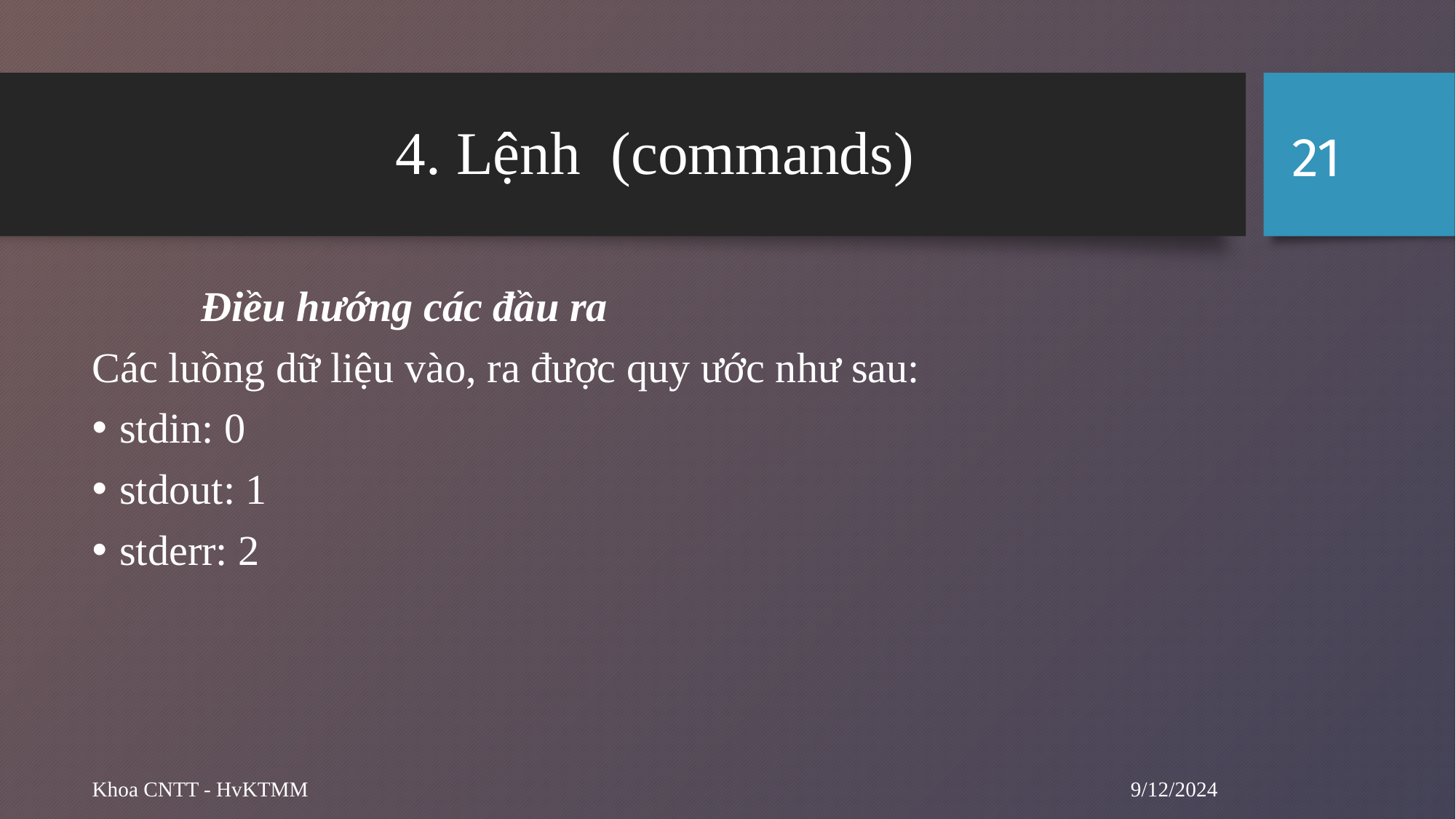

21
# 4. Lệnh  (commands)
	Điều hướng các đầu ra
Các luồng dữ liệu vào, ra được quy ước như sau:
stdin: 0
stdout: 1
stderr: 2

9/12/2024
Khoa CNTT - HvKTMM